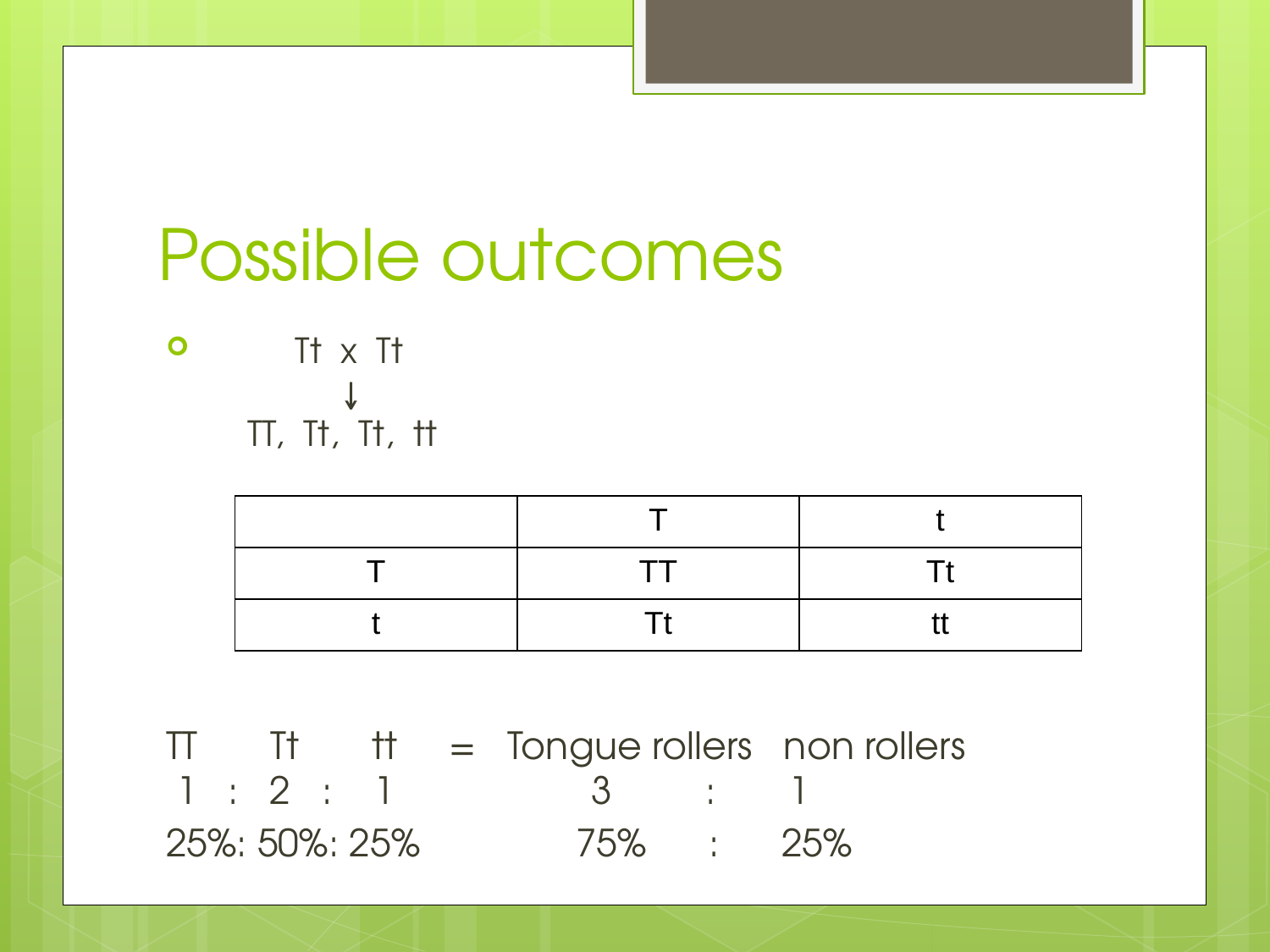

# Possible outcomes
          Tt  x  Tt
               ↓
     TT,  Tt,  Tt,  tt

TT       Tt       tt     =   Tongue rollers   non rollers
 1   :   2   :    1                   3         :       1
25%: 50%: 25%               75%      :      25%
|  | T | t |
| --- | --- | --- |
| T | TT | Tt |
| t | Tt | tt |